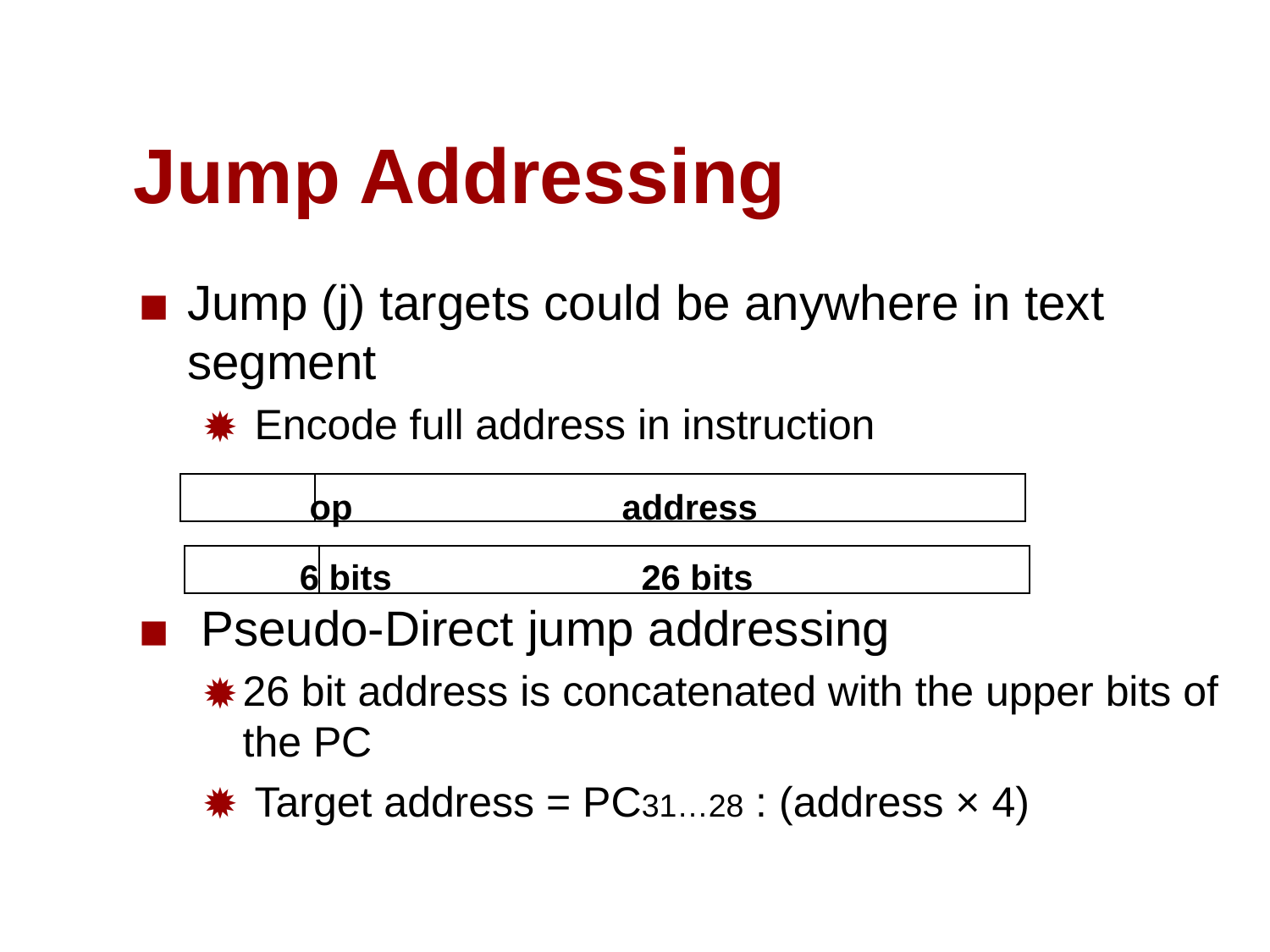

# Jump Addressing
Jump (j) targets could be anywhere in text segment
 Encode full address in instruction

 Pseudo-Direct jump addressing
26 bit address is concatenated with the upper bits of the PC
 Target address = PC31…28 : (address × 4)
	  op	  	        address

	  6 bits	  	           26 bits